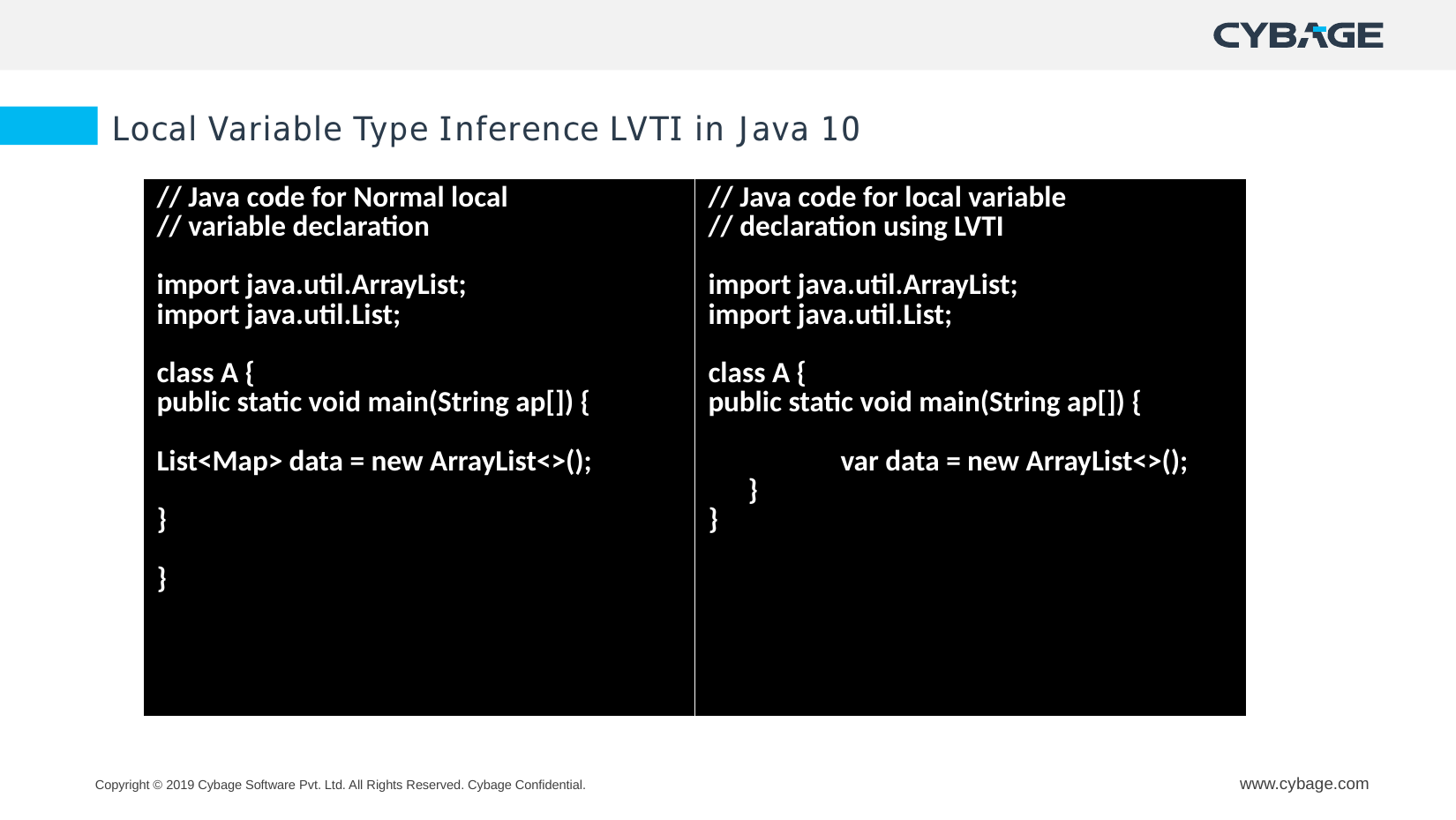

Local Variable Type Inference LVTI in Java 10

| // Java code for Normal local // variable declaration import java.util.ArrayList; import java.util.List; class A { public static void main(String ap[]) { List<Map> data = new ArrayList<>(); } } | // Java code for local variable // declaration using LVTI import java.util.ArrayList; import java.util.List; class A { public static void main(String ap[]) { var data = new ArrayList<>(); } } |
| --- | --- |